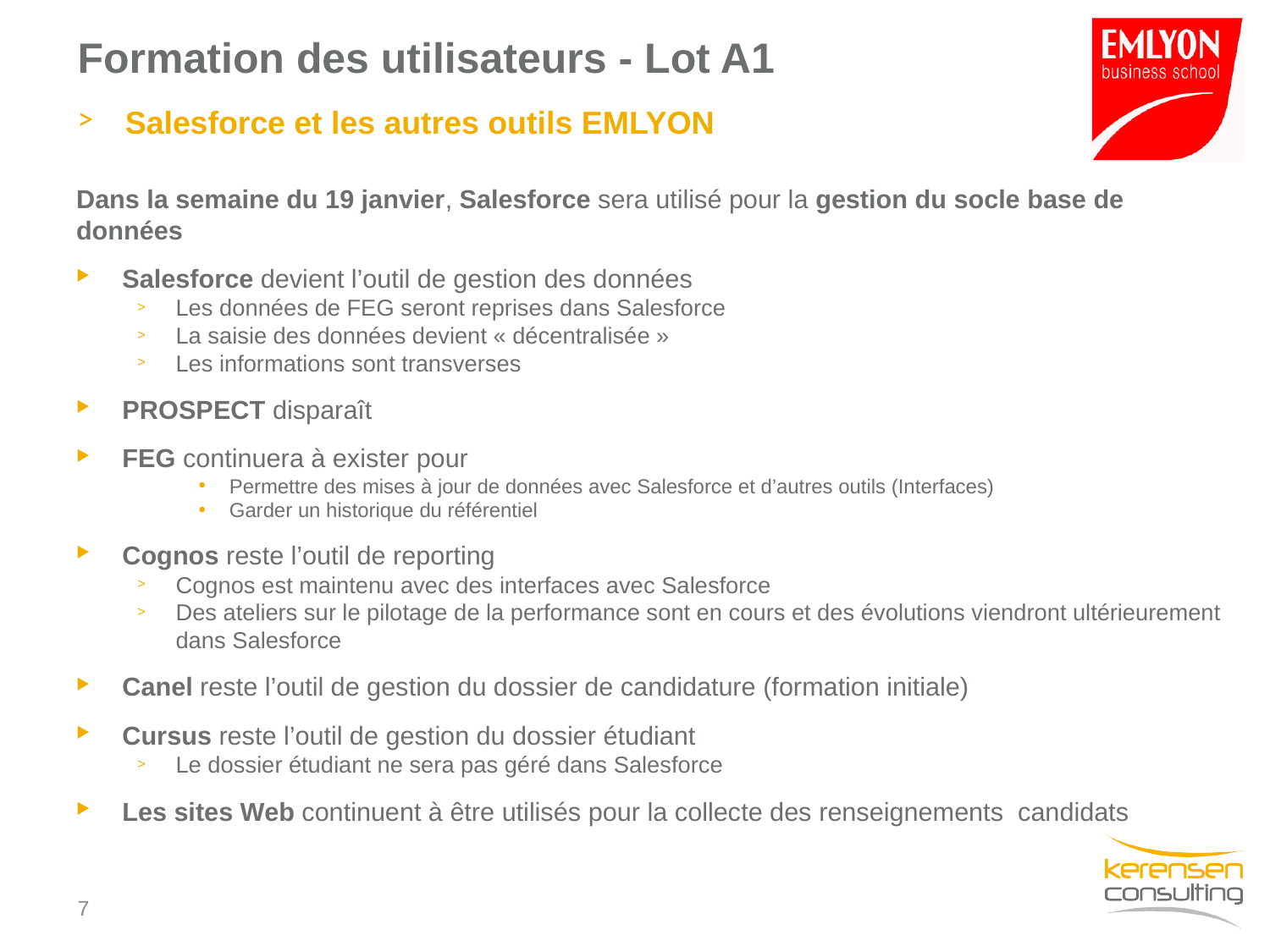

# Formation des utilisateurs - Lot A1
Salesforce et les autres outils EMLYON
Dans la semaine du 19 janvier, Salesforce sera utilisé pour la gestion du socle base de données
Salesforce devient l’outil de gestion des données
Les données de FEG seront reprises dans Salesforce
La saisie des données devient « décentralisée »
Les informations sont transverses
PROSPECT disparaît
FEG continuera à exister pour
Permettre des mises à jour de données avec Salesforce et d’autres outils (Interfaces)
Garder un historique du référentiel
Cognos reste l’outil de reporting
Cognos est maintenu avec des interfaces avec Salesforce
Des ateliers sur le pilotage de la performance sont en cours et des évolutions viendront ultérieurement dans Salesforce
Canel reste l’outil de gestion du dossier de candidature (formation initiale)
Cursus reste l’outil de gestion du dossier étudiant
Le dossier étudiant ne sera pas géré dans Salesforce
Les sites Web continuent à être utilisés pour la collecte des renseignements  candidats
7